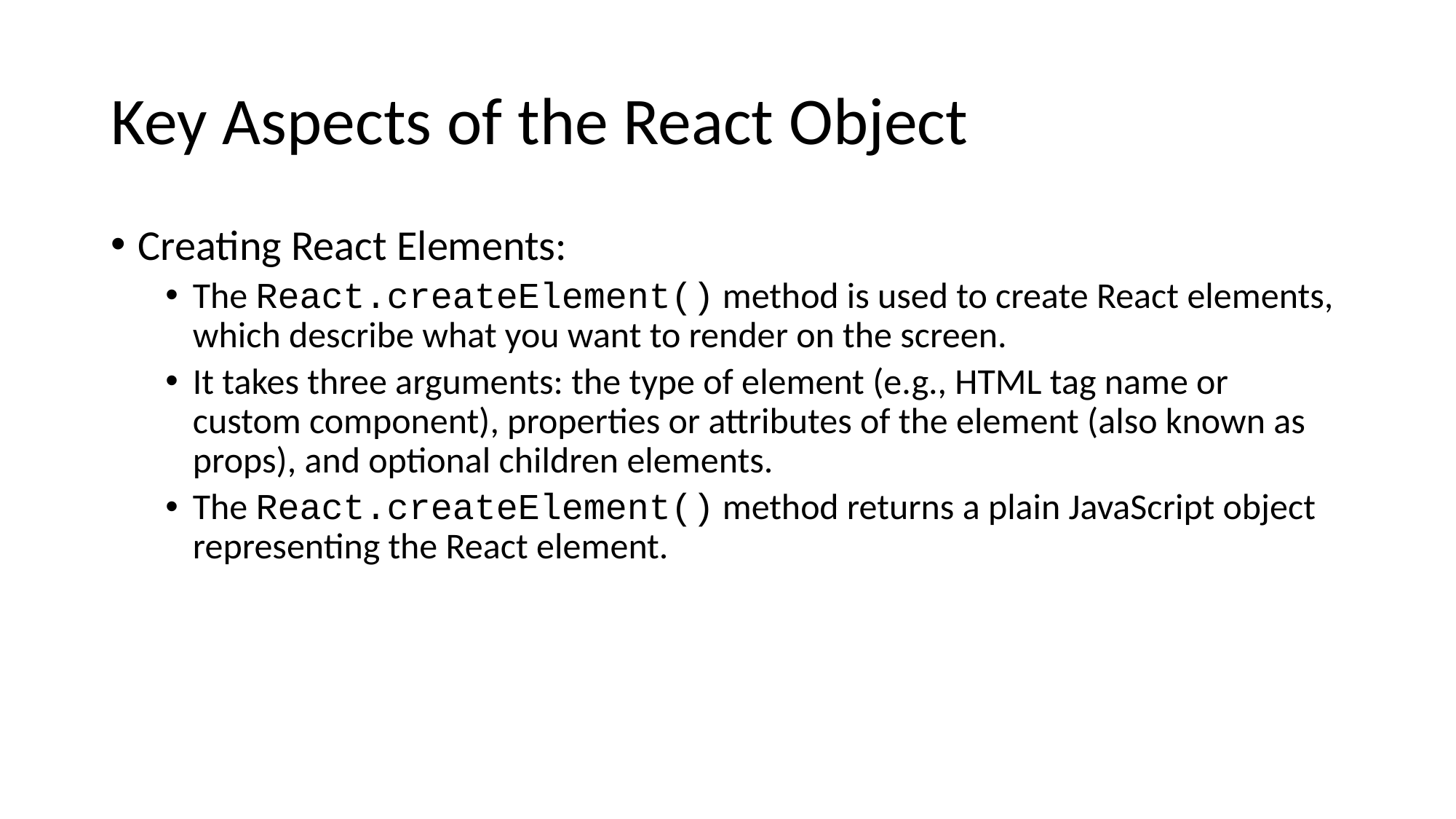

# Key Aspects of the React Object
Creating React Elements:
The React.createElement() method is used to create React elements, which describe what you want to render on the screen.
It takes three arguments: the type of element (e.g., HTML tag name or custom component), properties or attributes of the element (also known as props), and optional children elements.
The React.createElement() method returns a plain JavaScript object representing the React element.